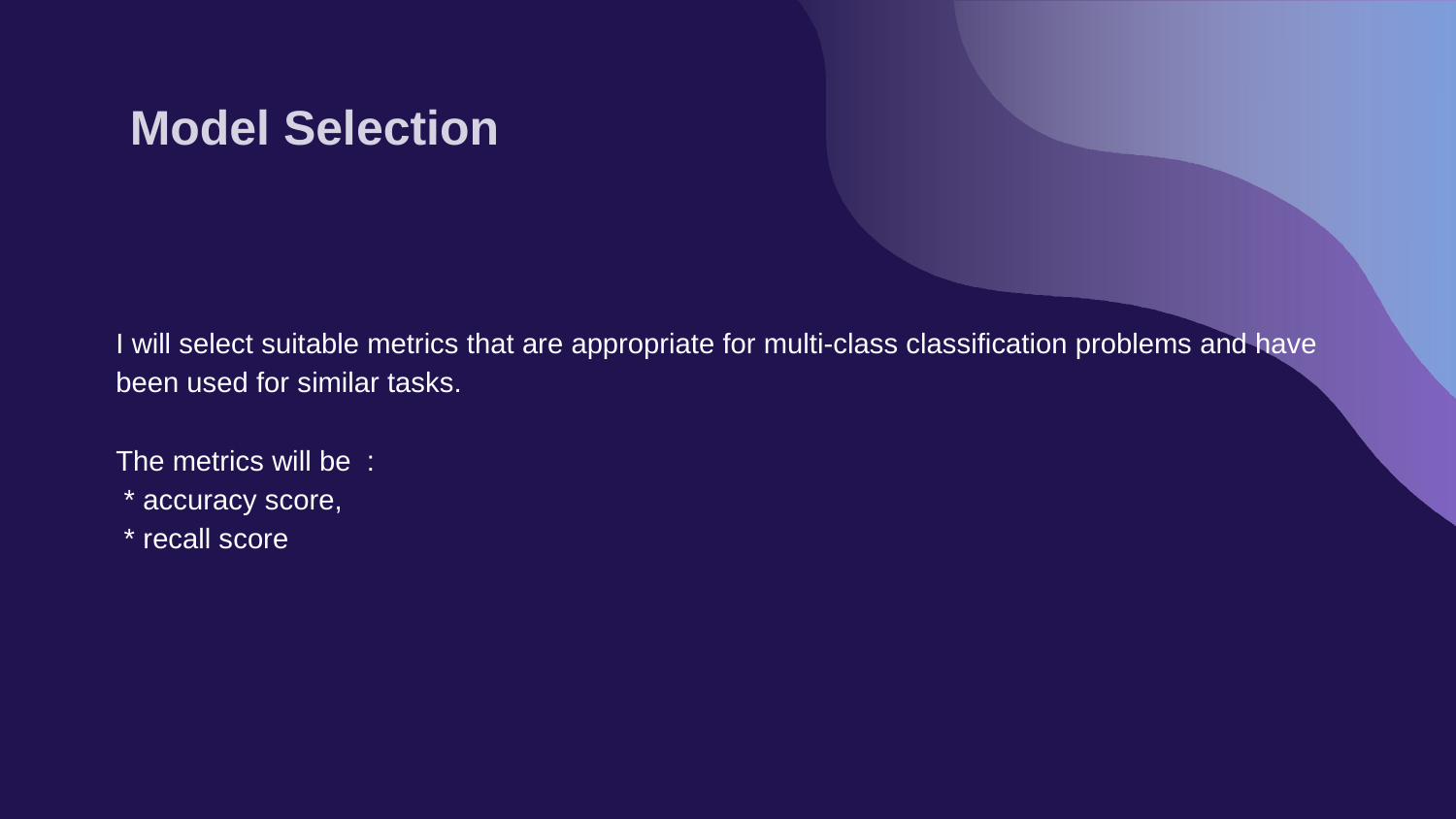

# Model Selection
I will select suitable metrics that are appropriate for multi-class classification problems and have been used for similar tasks.

The metrics will be  :
 * accuracy score,
 * recall score